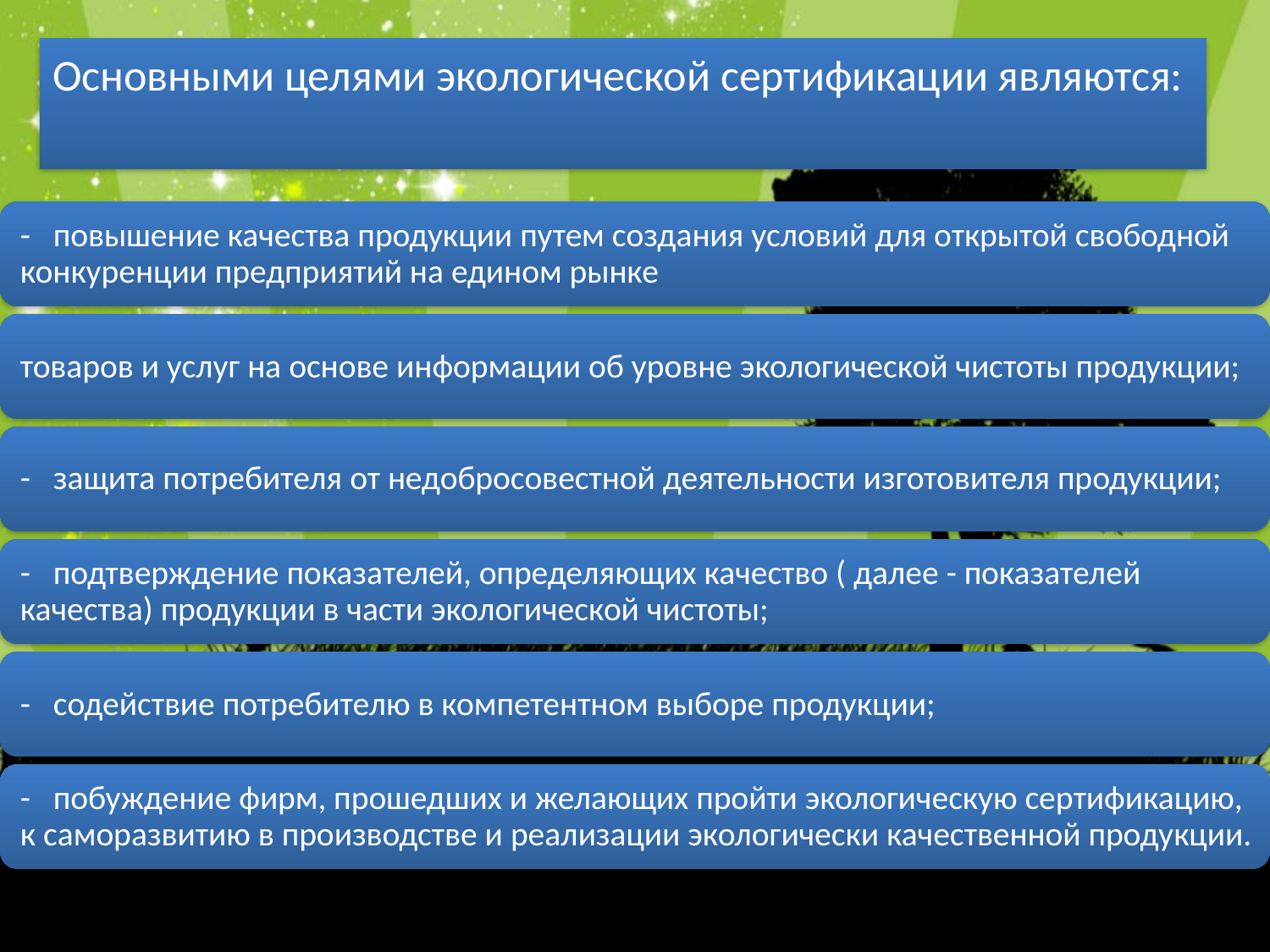

Основными целями экологической сертификации являются:
-   повышение качества продукции путем создания условий для открытой свободной конкуренции предприятий на едином рынке
товаров и услуг на основе информации об уровне экологической чистоты продукции;
-   защита потребителя от недобросовестной деятельности изготовителя продукции;
-   подтверждение показателей, определяющих качество ( далее - показателей качества) продукции в части экологической чистоты;
-   содействие потребителю в компетентном выборе продукции;
-   побуждение фирм, прошедших и желающих пройти экологическую сертификацию, к саморазвитию в производстве и реализации экологически качественной продукции.